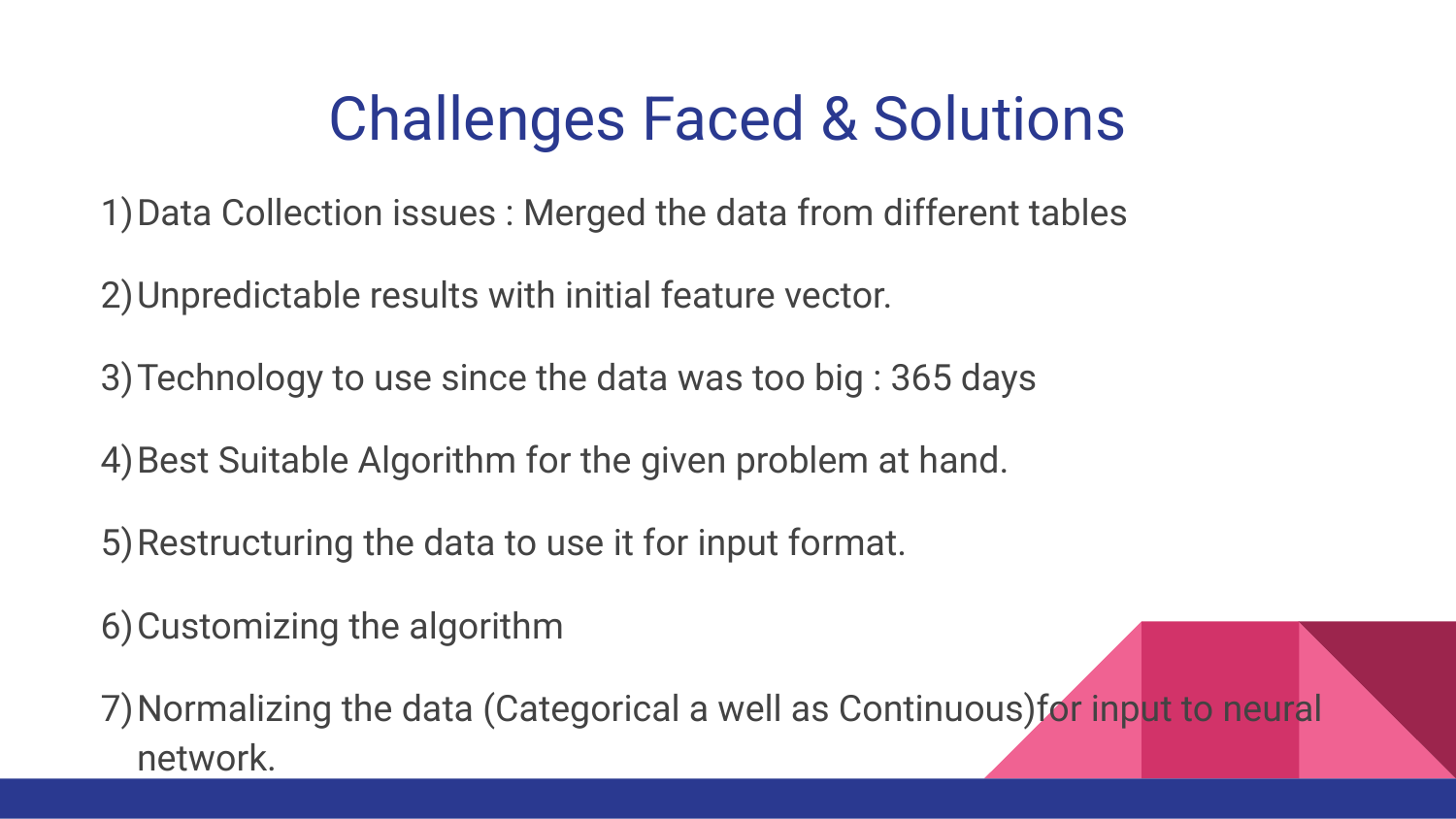

# Challenges Faced & Solutions
Data Collection issues : Merged the data from different tables
Unpredictable results with initial feature vector.
Technology to use since the data was too big : 365 days
Best Suitable Algorithm for the given problem at hand.
Restructuring the data to use it for input format.
Customizing the algorithm
Normalizing the data (Categorical a well as Continuous)for input to neural network.
Application configuration issues with Play Framework, Data Modelling